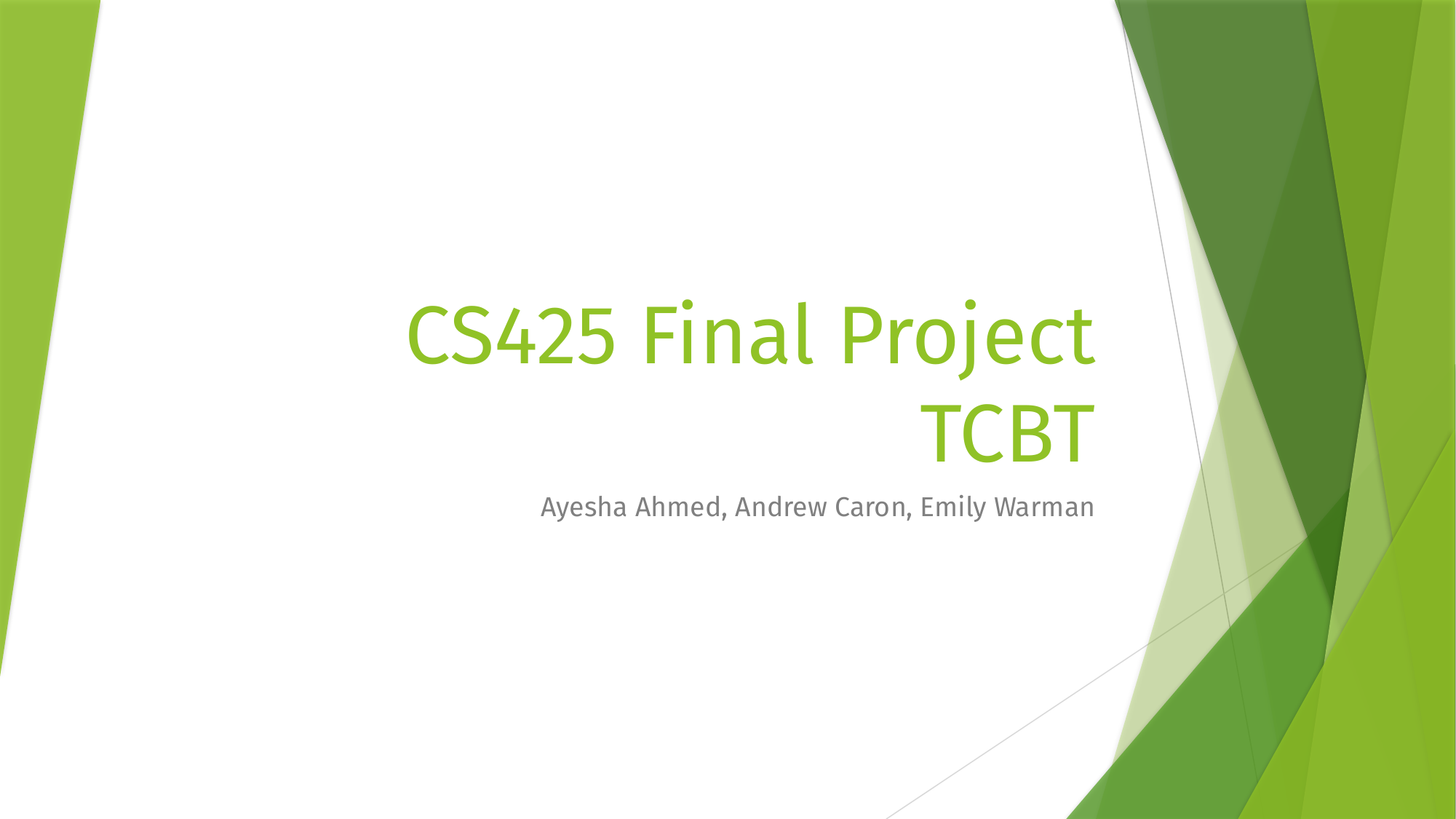

# CS425 Final Project TCBT
Ayesha Ahmed, Andrew Caron, Emily Warman